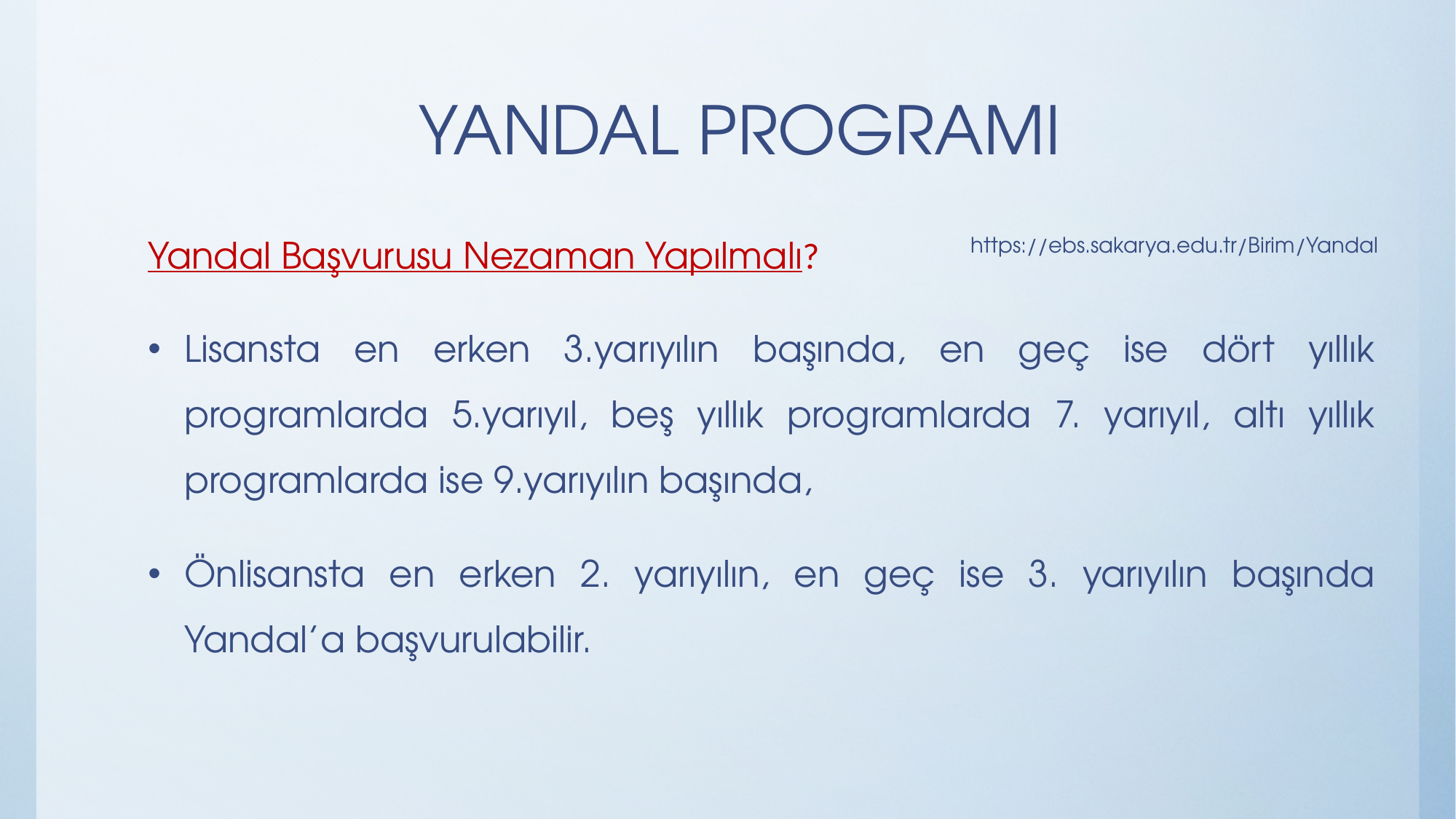

# YANDAL PROGRAMI
Yandal Başvurusu Nezaman Yapılmalı?
Lisansta en erken 3.yarıyılın başında, en geç ise dört yıllık programlarda 5.yarıyıl, beş yıllık programlarda 7. yarıyıl, altı yıllık programlarda ise 9.yarıyılın başında,
Önlisansta en erken 2. yarıyılın, en geç ise 3. yarıyılın başında Yandal’a başvurulabilir.
https://ebs.sakarya.edu.tr/Birim/Yandal